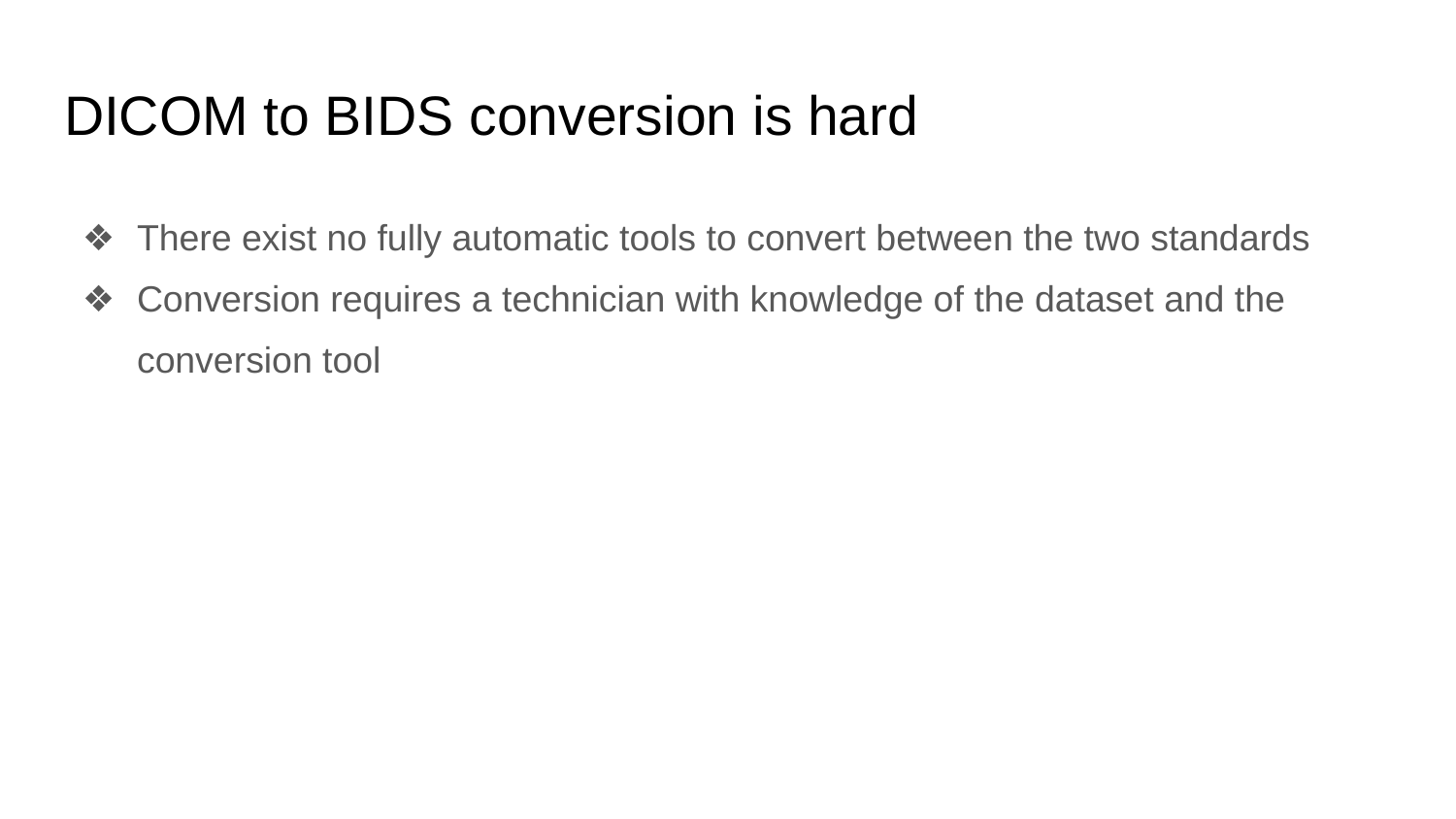

# DICOM to BIDS conversion is hard
There exist no fully automatic tools to convert between the two standards
Conversion requires a technician with knowledge of the dataset and the conversion tool